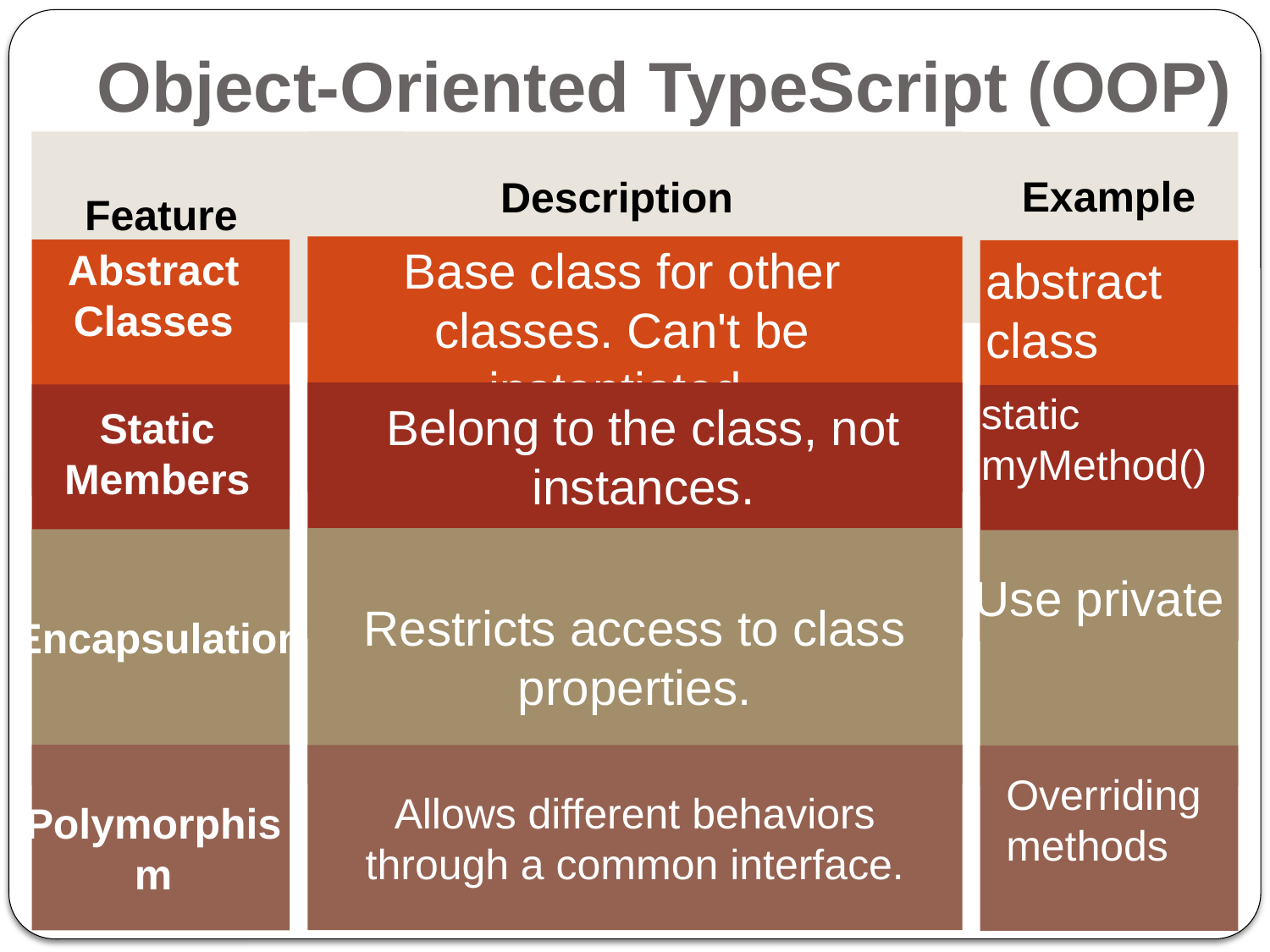

# Object-Oriented TypeScript (OOP)
Example

Description

Feature

Base class for other classes. Can't be instantiated.

Abstract Classes

abstract class
Belong to the class, not instances.

Static Members

static
myMethod()

Restricts access to class properties.
Encapsulation

Use private

  Polymorphism
Allows different behaviors through a common interface.

Overriding
methods